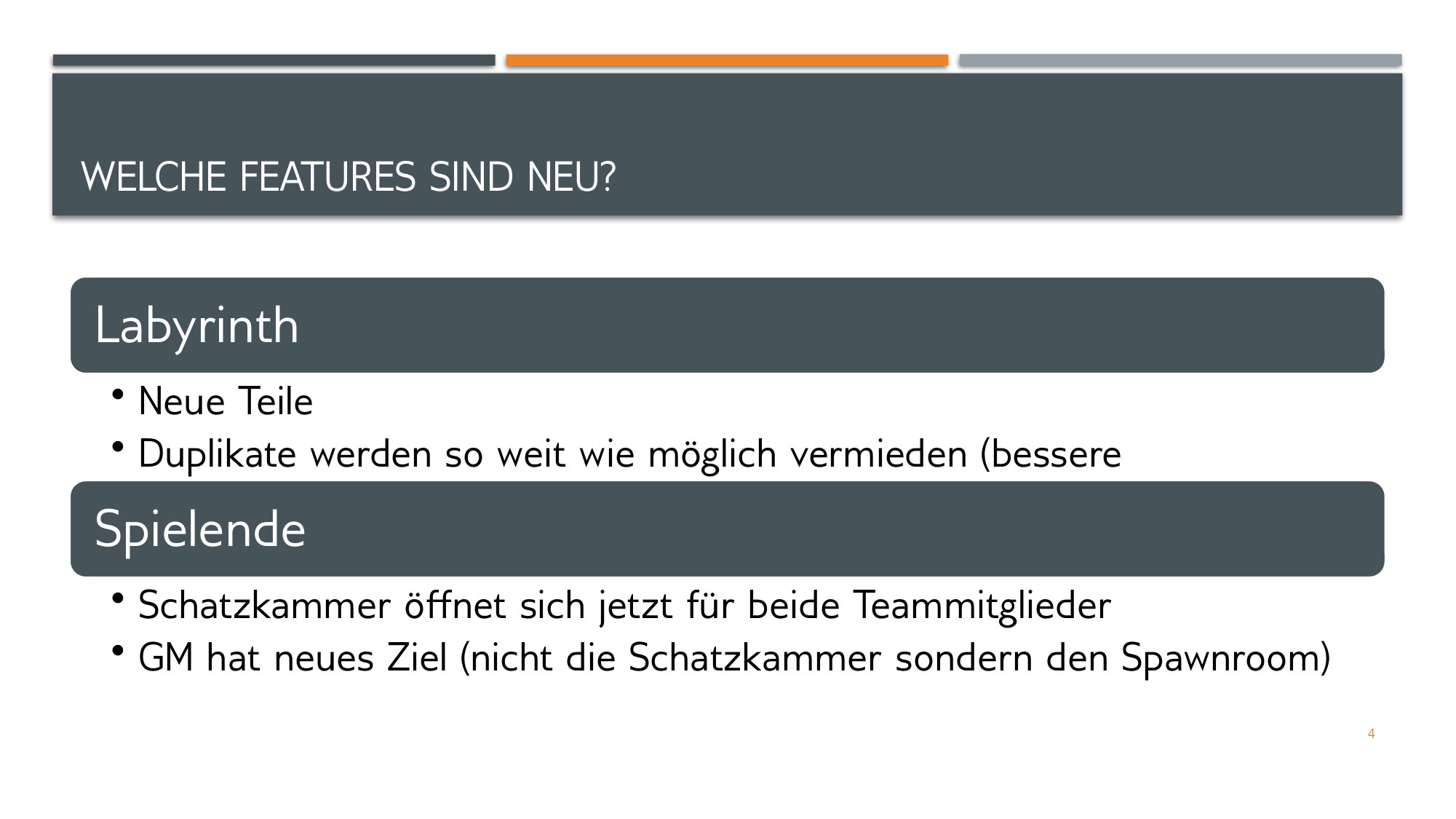

# Welche features sind neu?
Labyrinth
Neue Teile
Duplikate werden so weit wie möglich vermieden (bessere Orientierung)
Spielende
Schatzkammer öffnet sich jetzt für beide Teammitglieder
GM hat neues Ziel (nicht die Schatzkammer sondern den Spawnroom)
4